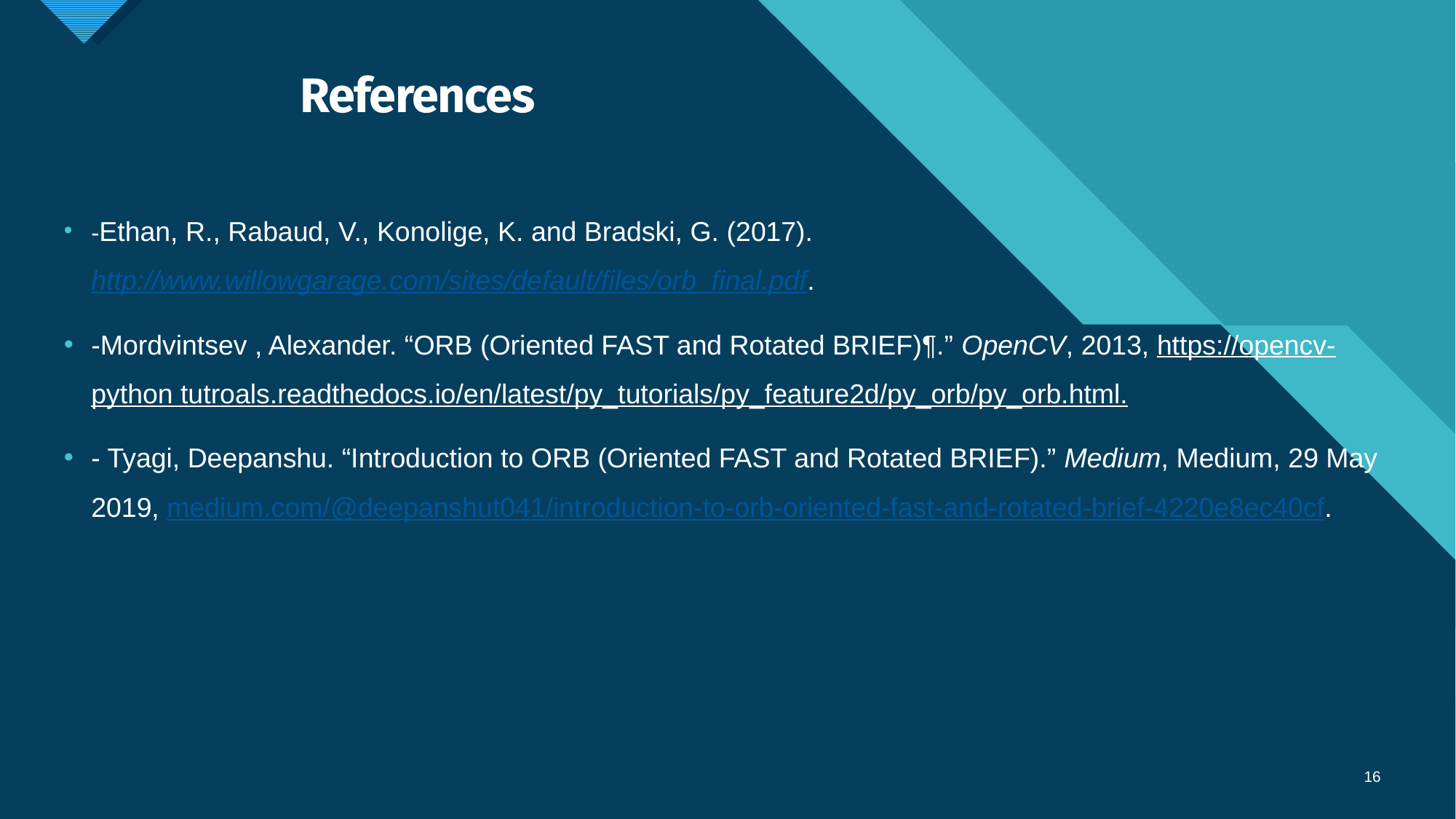

# References
-Ethan, R., Rabaud, V., Konolige, K. and Bradski, G. (2017). http://www.willowgarage.com/sites/default/files/orb_final.pdf.
-Mordvintsev , Alexander. “ORB (Oriented FAST and Rotated BRIEF)¶.” OpenCV, 2013, https://opencv-python tutroals.readthedocs.io/en/latest/py_tutorials/py_feature2d/py_orb/py_orb.html.
- Tyagi, Deepanshu. “Introduction to ORB (Oriented FAST and Rotated BRIEF).” Medium, Medium, 29 May 2019, medium.com/@deepanshut041/introduction-to-orb-oriented-fast-and-rotated-brief-4220e8ec40cf.

16